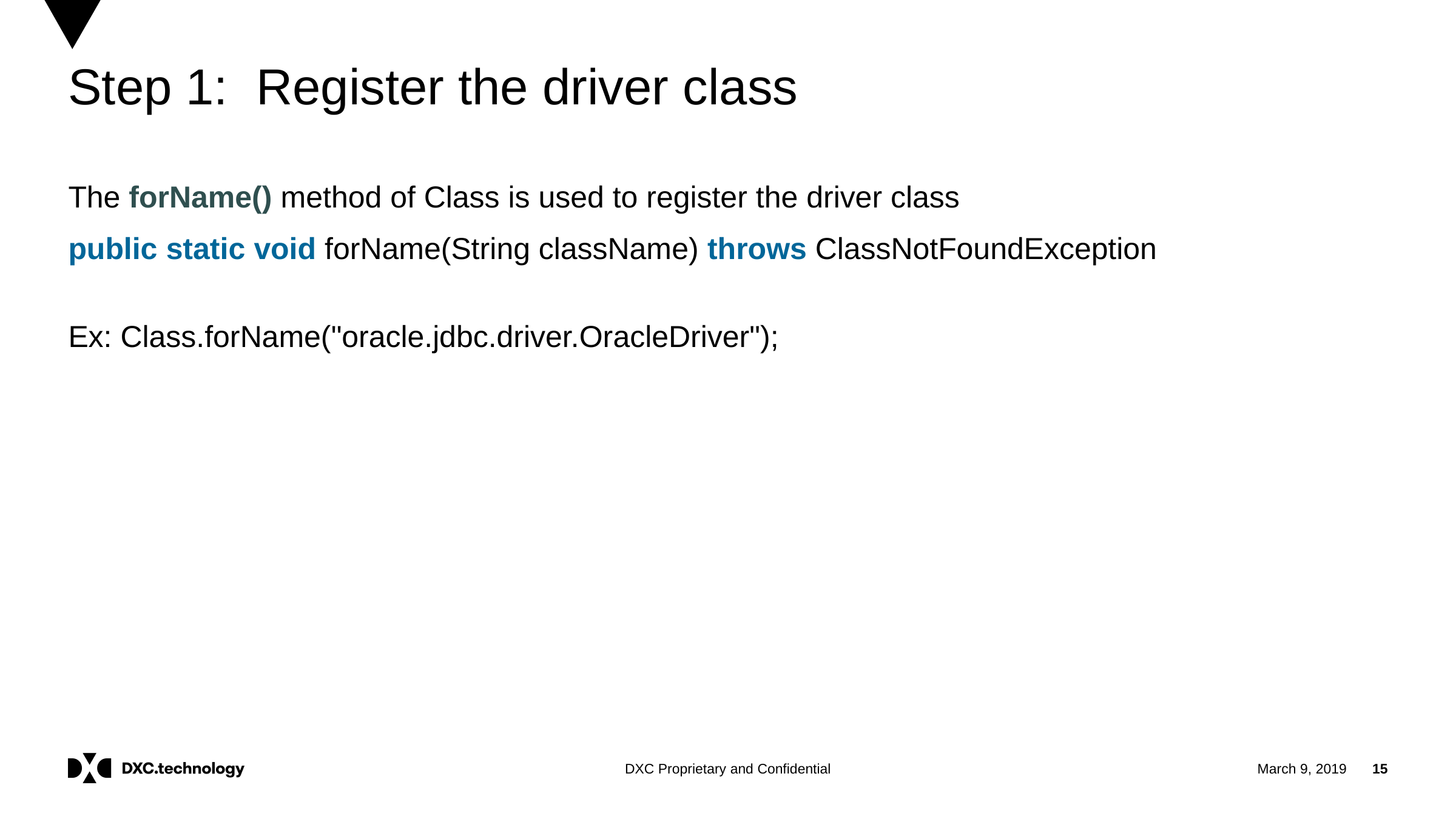

# Step 1:  Register the driver class
The forName() method of Class is used to register the driver class
public static void forName(String className) throws ClassNotFoundException

Ex: Class.forName("oracle.jdbc.driver.OracleDriver");